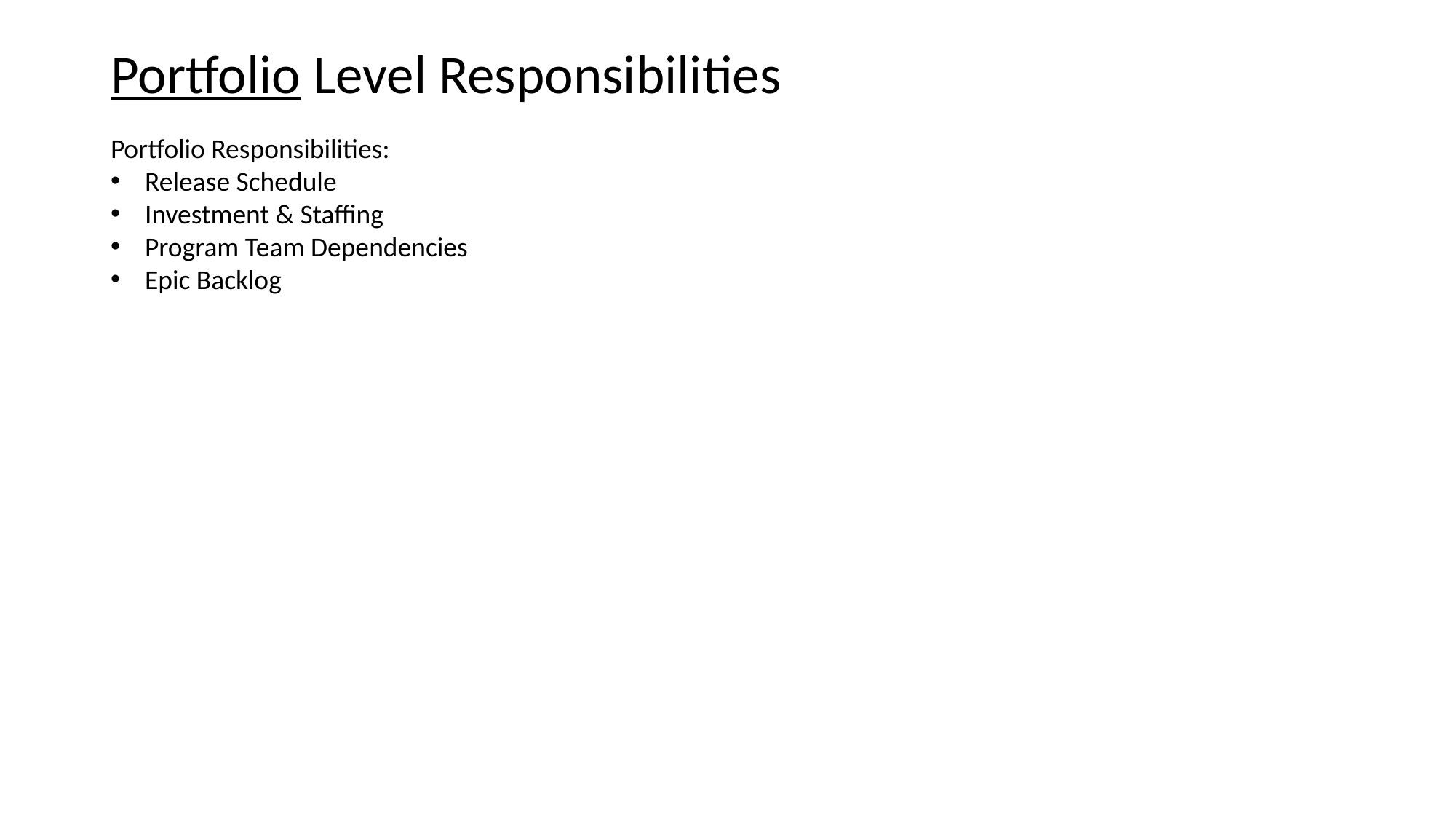

Portfolio Level Responsibilities
Portfolio Responsibilities:
Release Schedule
Investment & Staffing
Program Team Dependencies
Epic Backlog